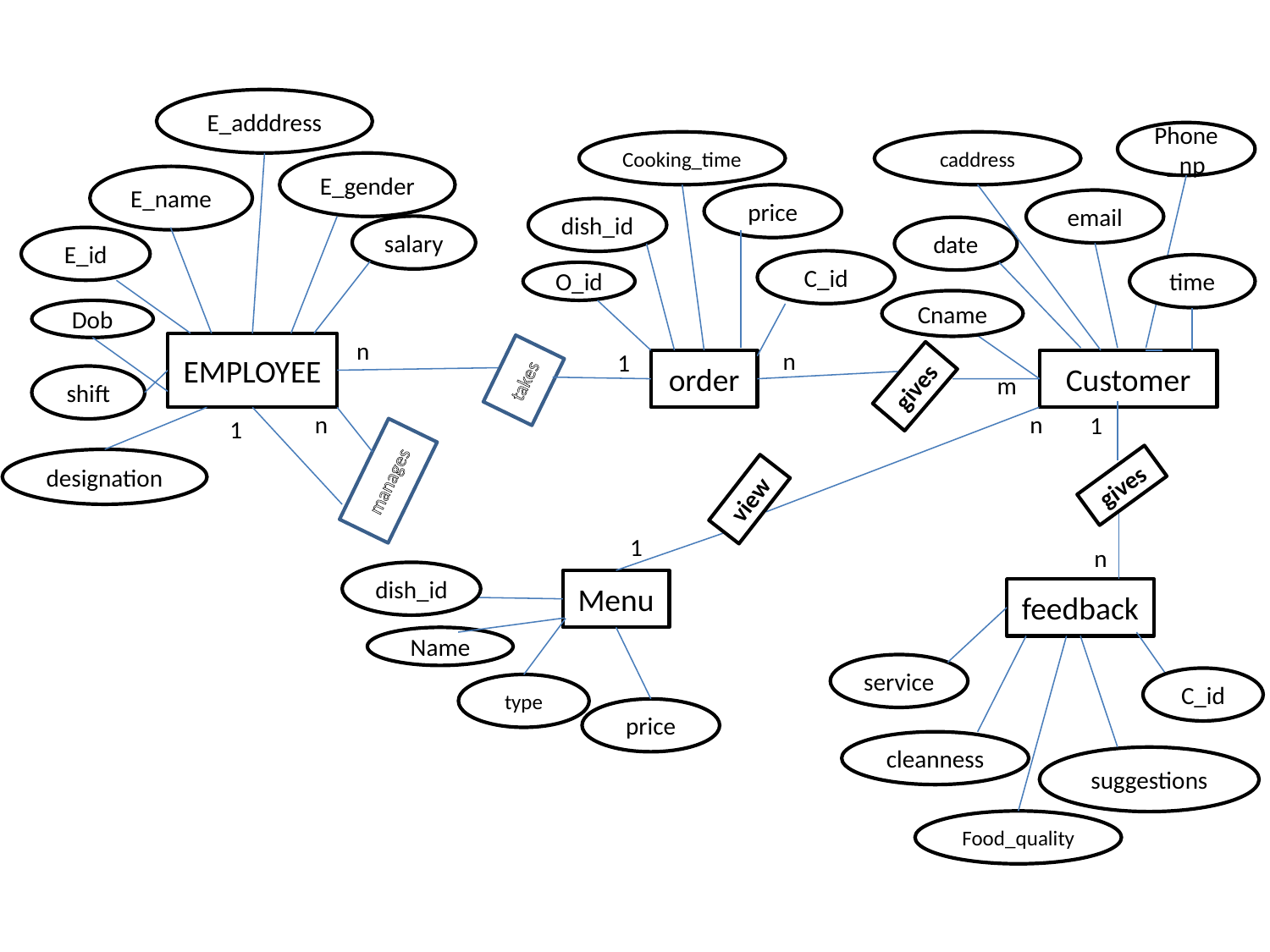

E_adddress
Phone_np
Cooking_time
caddress
E_gender
E_name
price
email
dish_id
salary
date
E_id
C_id
time
O_id
Cname
Dob
n
EMPLOYEE
n
1
order
Customer
takes
m
gives
shift
n
n
1
1
designation
manages
gives
view
1
n
dish_id
Menu
feedback
Name
service
C_id
type
price
cleanness
suggestions
Food_quality